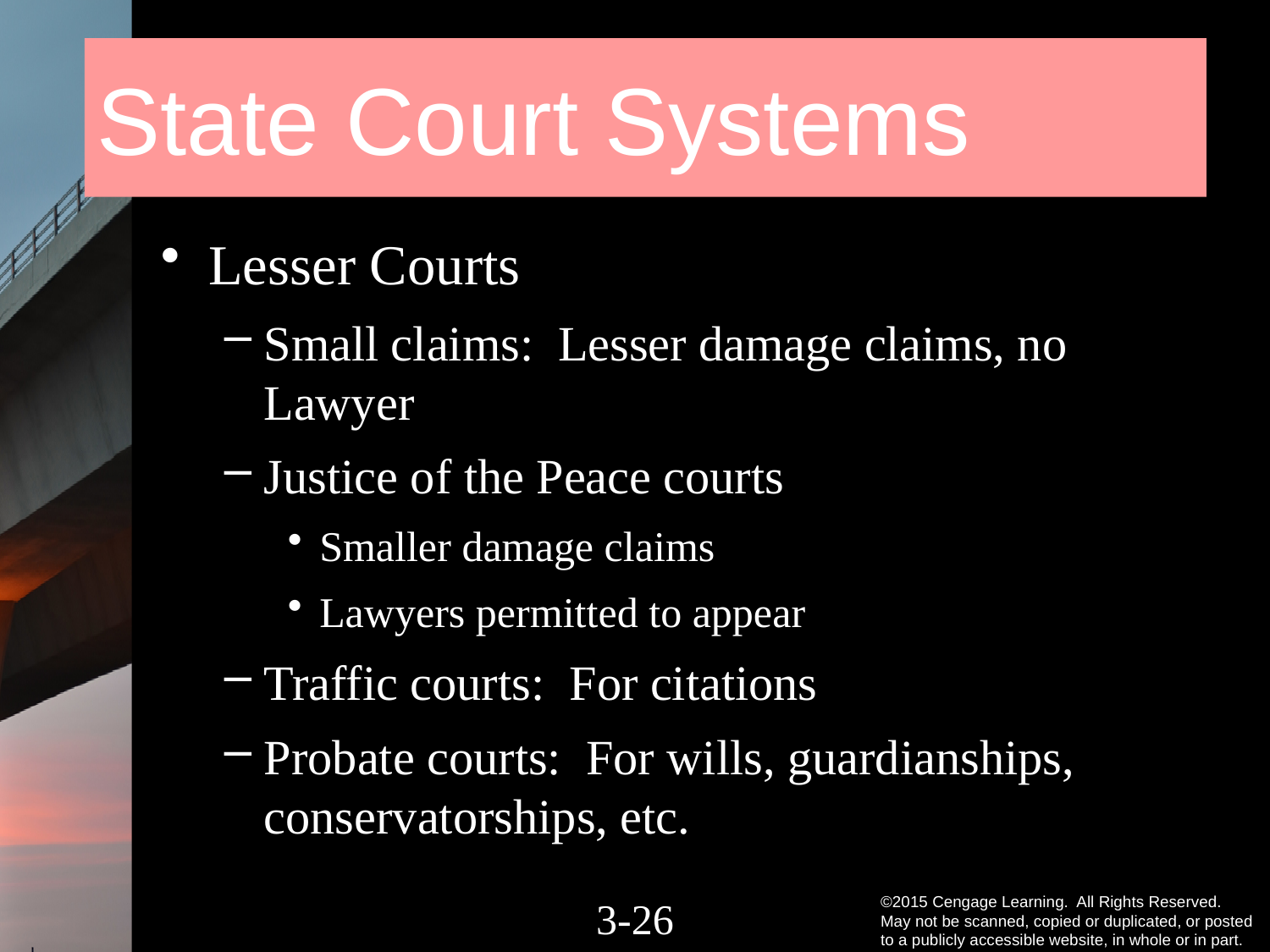

# State Court Systems
Lesser Courts
Small claims:  Lesser damage claims, no Lawyer
Justice of the Peace courts
Smaller damage claims
Lawyers permitted to appear
Traffic courts:  For citations
Probate courts:  For wills, guardianships, conservatorships, etc.
3-26